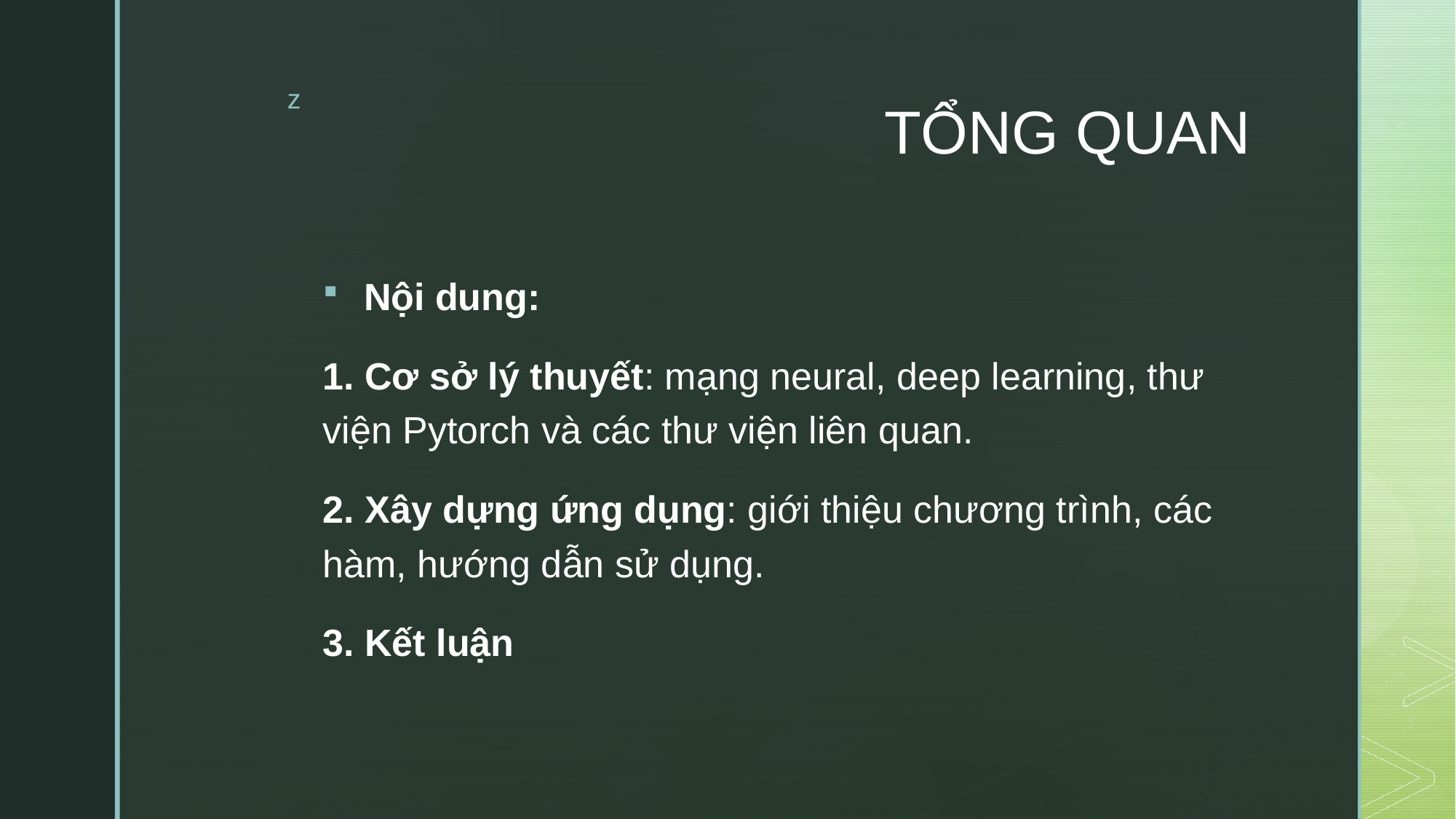

# TỔNG QUAN
Nội dung:
1. Cơ sở lý thuyết: mạng neural, deep learning, thư viện Pytorch và các thư viện liên quan.
2. Xây dựng ứng dụng: giới thiệu chương trình, các hàm, hướng dẫn sử dụng.
3. Kết luận